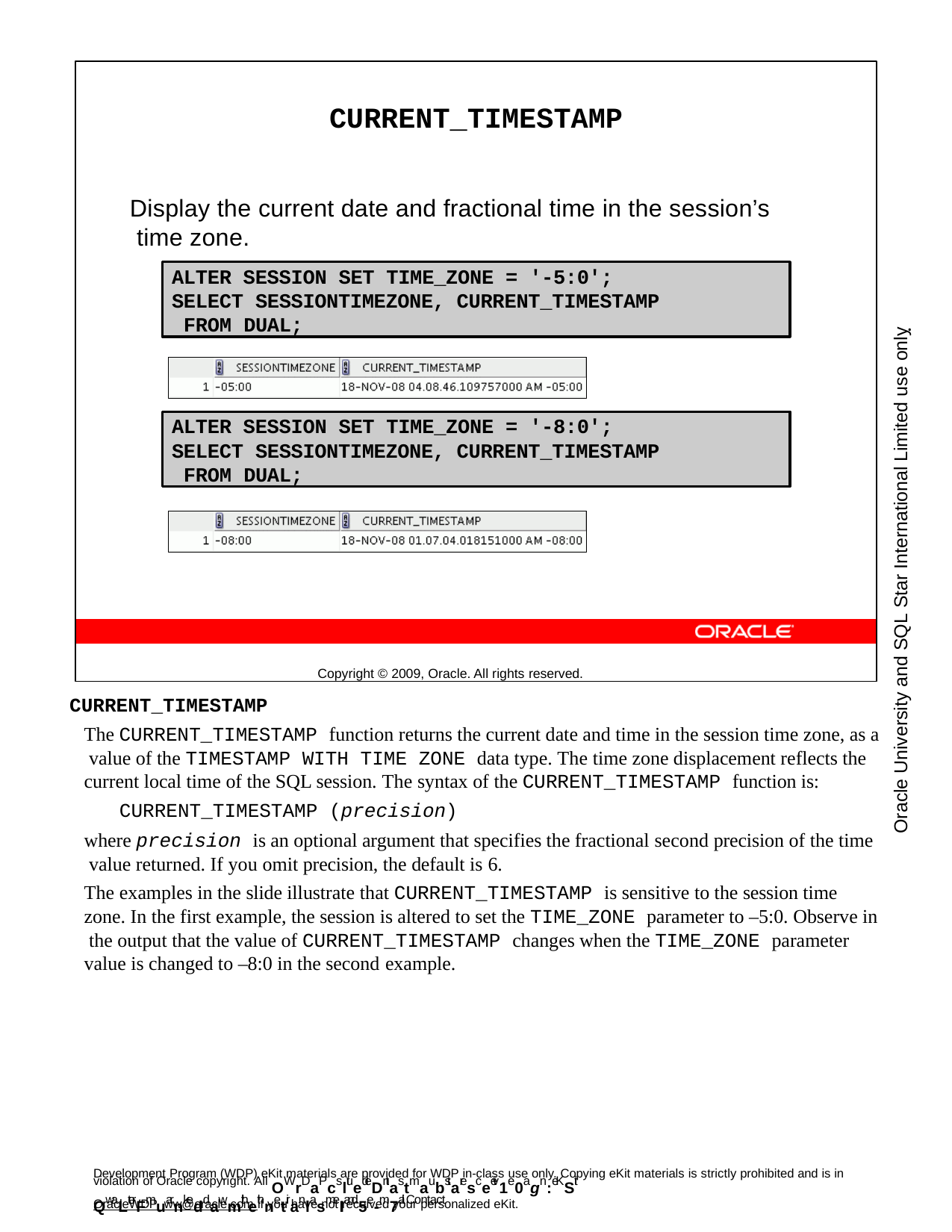

CURRENT_TIMESTAMP

Display the current date and fractional time in the session’s  time zone.

Copyright © 2009, Oracle. All rights reserved.
ALTER SESSION SET TIME_ZONE = '-5:0';  SELECT SESSIONTIMEZONE, CURRENT_TIMESTAMP  FROM DUAL;
Oracle University and SQL Star International Limited use onlyฺ

ALTER SESSION SET TIME_ZONE = '-8:0';  SELECT SESSIONTIMEZONE, CURRENT_TIMESTAMP  FROM DUAL;

CURRENT_TIMESTAMP
The CURRENT_TIMESTAMP function returns the current date and time in the session time zone, as a  value of the TIMESTAMP WITH TIME ZONE data type. The time zone displacement reflects the  current local time of the SQL session. The syntax of the CURRENT_TIMESTAMP function is:
CURRENT_TIMESTAMP (precision)
where precision is an optional argument that specifies the fractional second precision of the time  value returned. If you omit precision, the default is 6.
The examples in the slide illustrate that CURRENT_TIMESTAMP is sensitive to the session time  zone. In the first example, the session is altered to set the TIME_ZONE parameter to –5:0. Observe in  the output that the value of CURRENT_TIMESTAMP changes when the TIME_ZONE parameter  value is changed to –8:0 in the second example.
Development Program (WDP) eKit materials are provided for WDP in-class use only. Copying eKit materials is strictly prohibited and is in
violation of Oracle copyright. All OWrDaPcsltuedeDntas tmaubstaresceeiv1e0agn :eKSit QwaLterFmuarnkeddawmithethnetiranlasmeIIand5e-m7ail.  Contact
OracleWDP_ww@oracle.com if you have not received your personalized eKit.